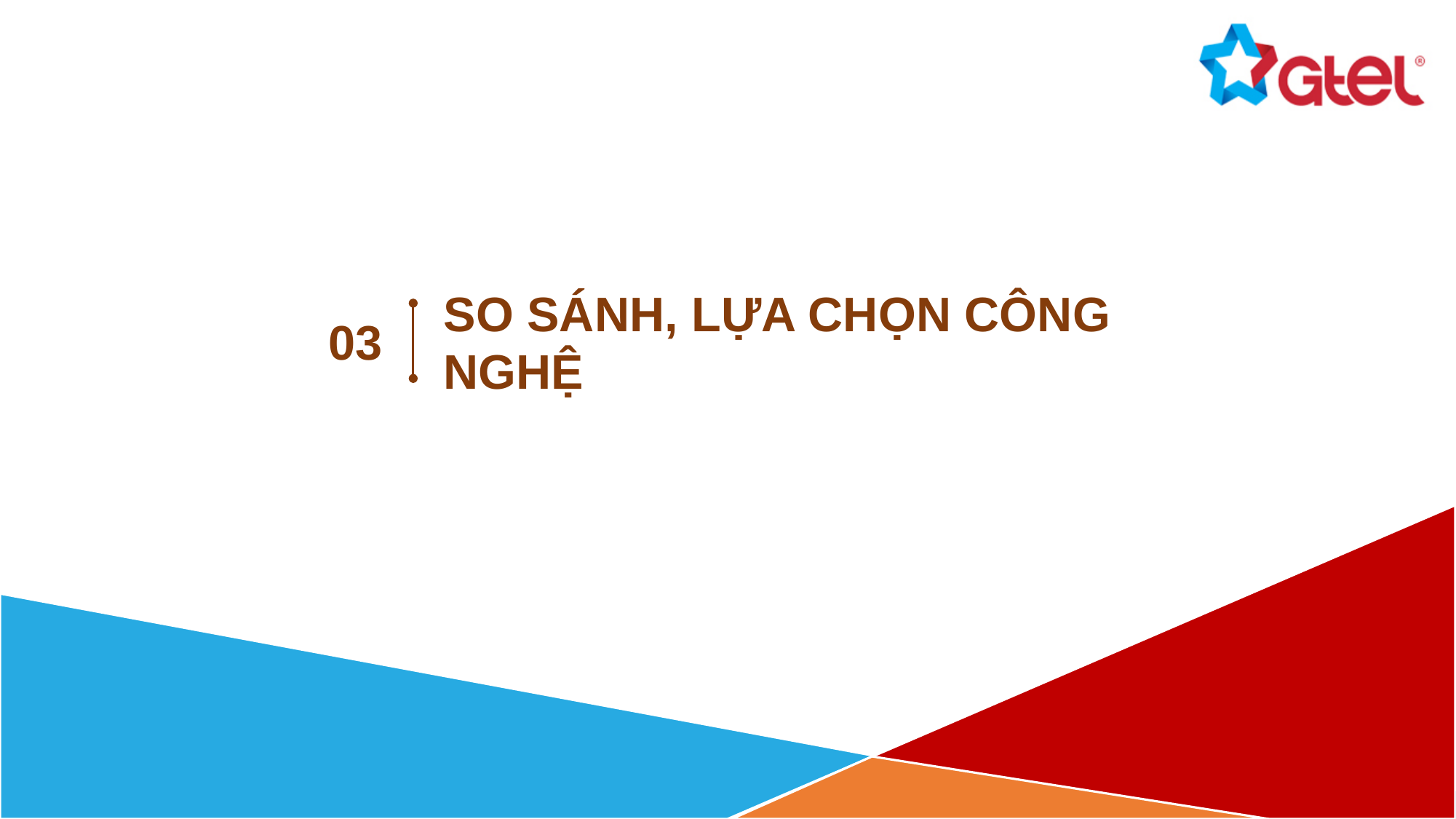

03
SO SÁNH, LỰA CHỌN CÔNG NGHỆ